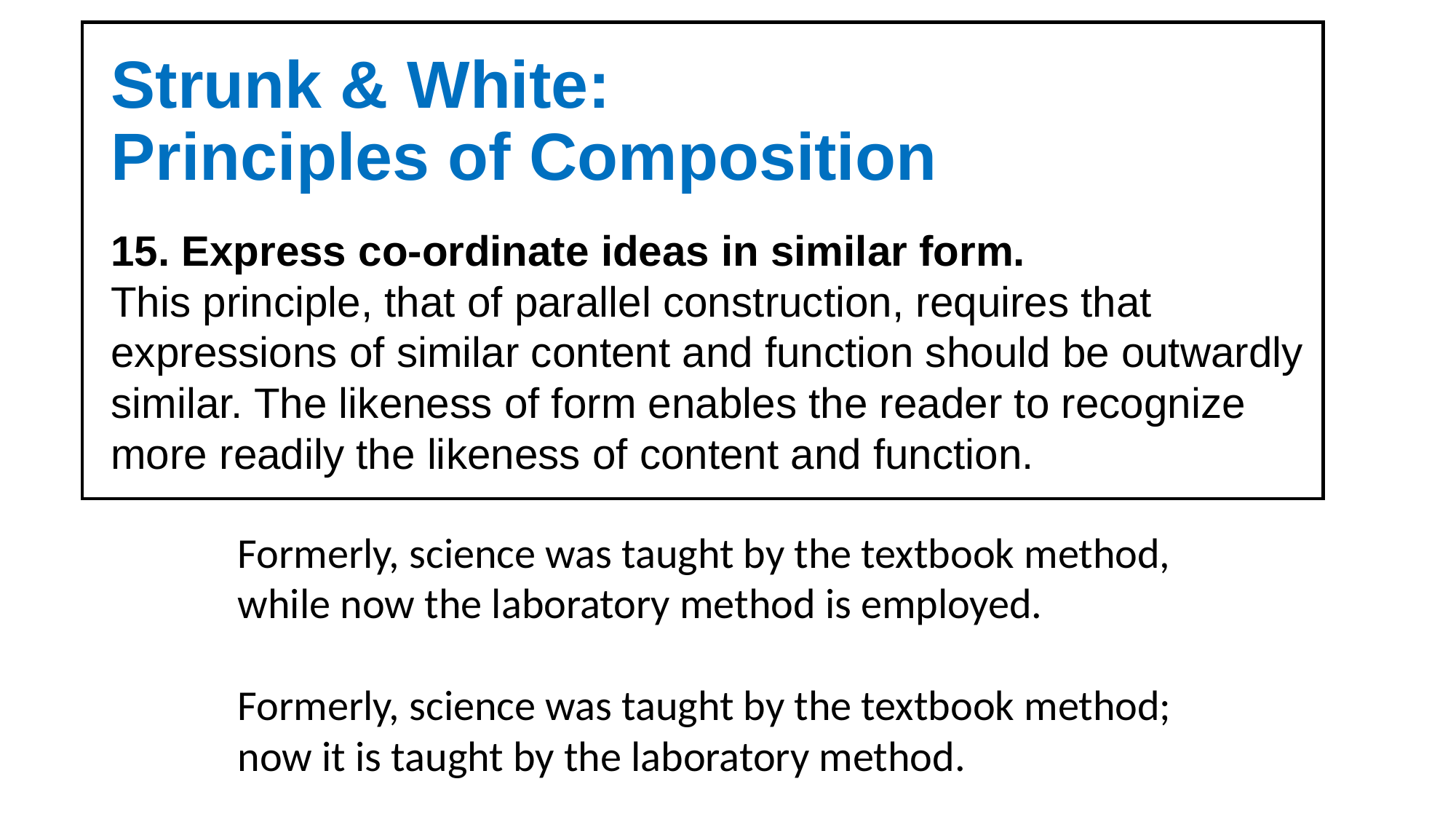

# Strunk & White: Principles of Composition
15. Express co-ordinate ideas in similar form.
This principle, that of parallel construction, requires that expressions of similar content and function should be outwardly similar. The likeness of form enables the reader to recognize more readily the likeness of content and function.
Formerly, science was taught by the textbook method, while now the laboratory method is employed.

Formerly, science was taught by the textbook method; now it is taught by the laboratory method.